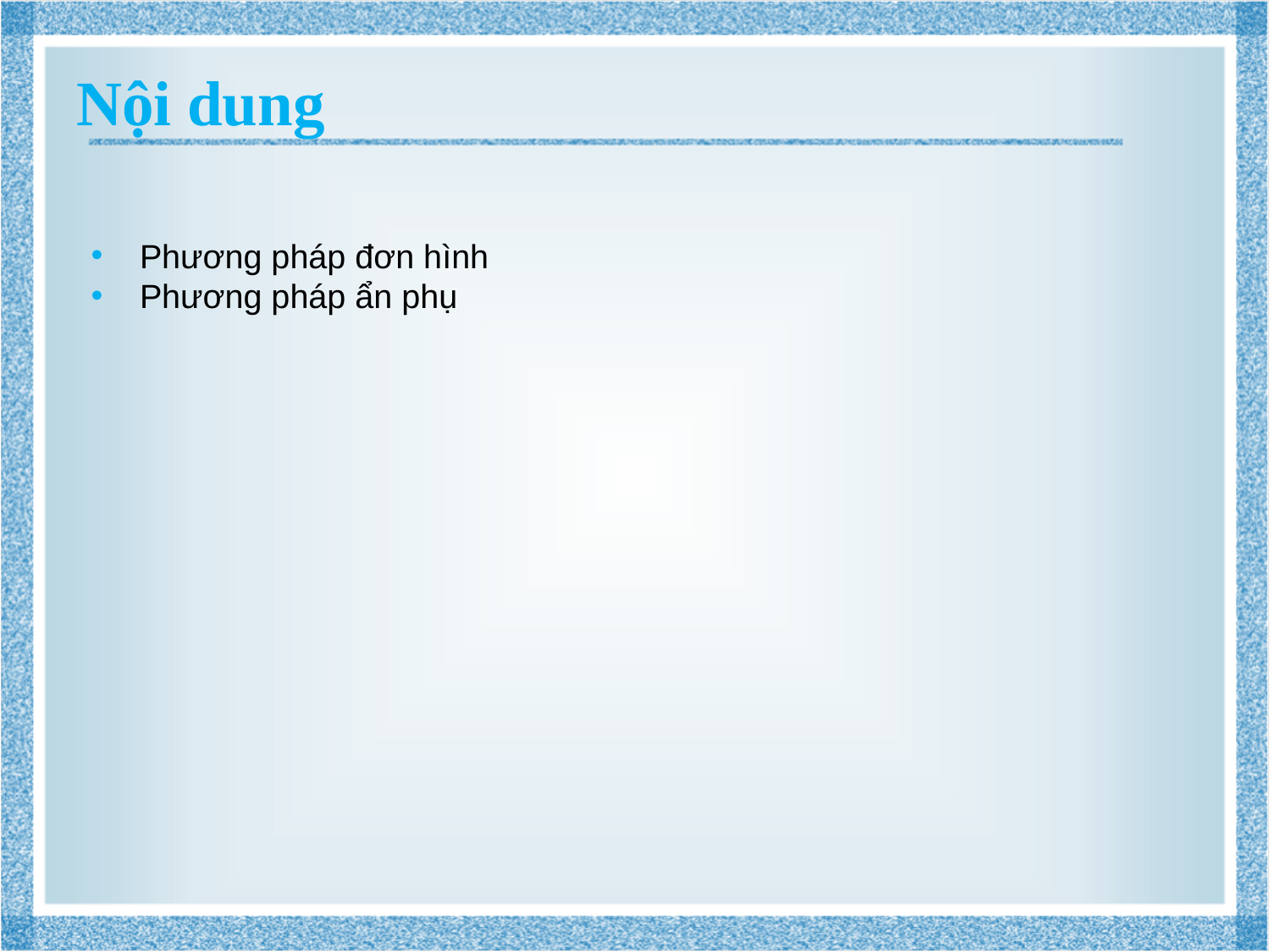

# Nội dung
Phương pháp đơn hình
Phương pháp ẩn phụ